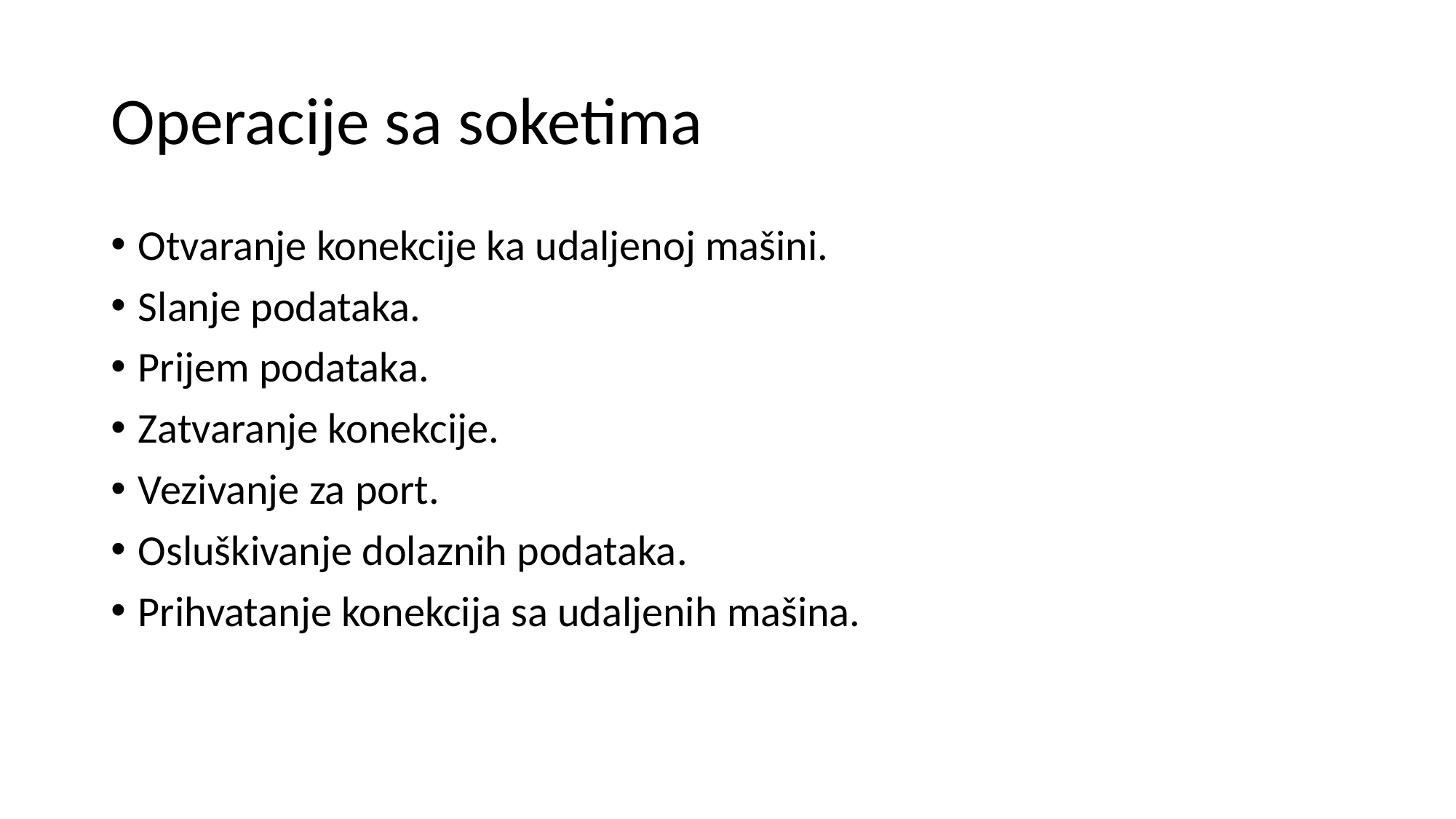

# Operacije sa soketima
Otvaranje konekcije ka udaljenoj mašini.
Slanje podataka.
Prijem podataka.
Zatvaranje konekcije.
Vezivanje za port.
Osluškivanje dolaznih podataka.
Prihvatanje konekcija sa udaljenih mašina.